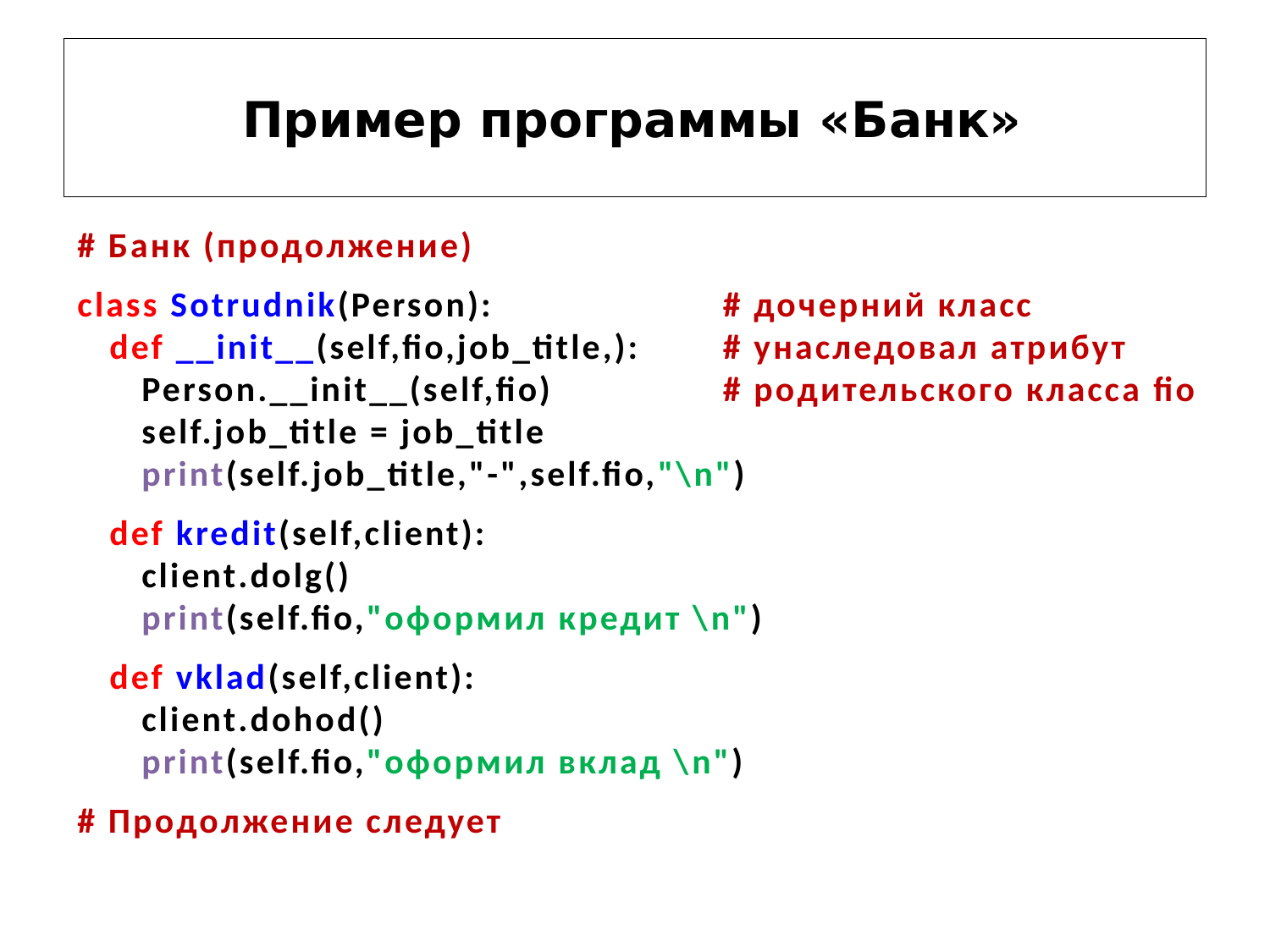

# Пример программы «Банк»
# Банк (продолжение)

class Sotrudnik(Person):		 # дочерний класс
   def __init__(self,fio,job_title,):	 # унаследовал атрибут
      Person.__init__(self,fio)		 # родительского класса fio
      self.job_title = job_title
      print(self.job_title,"-",self.fio,"\n")

   def kredit(self,client):
      client.dolg()
      print(self.fio,"оформил кредит \n")

   def vklad(self,client):
      client.dohod()
      print(self.fio,"оформил вклад \n")

# Продолжение следует